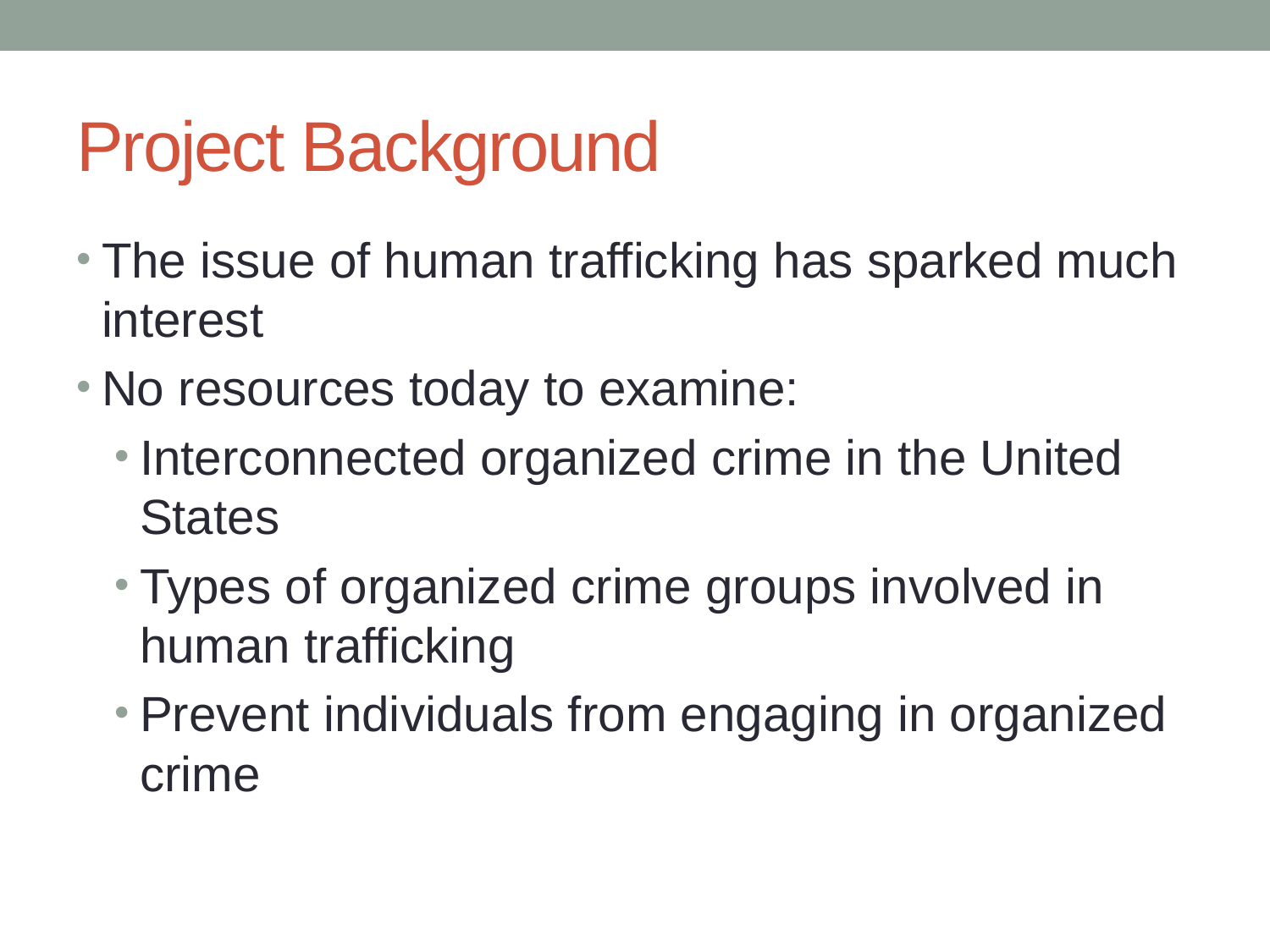

# Project Background
The issue of human trafficking has sparked much interest
No resources today to examine:
Interconnected organized crime in the United States
Types of organized crime groups involved in human trafficking
Prevent individuals from engaging in organized crime